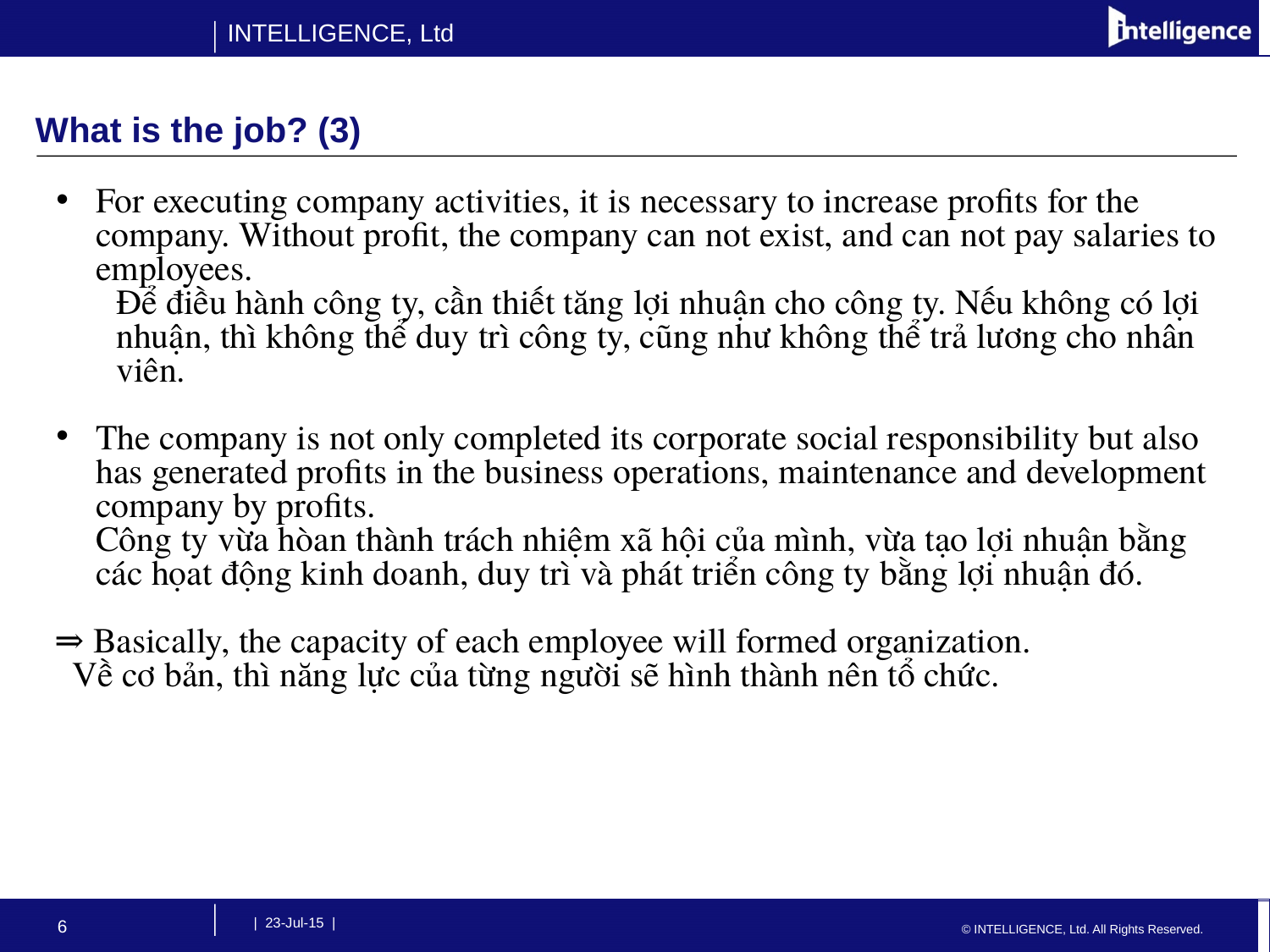

# What is the job? (3)
For executing company activities, it is necessary to increase profits for the company. Without profit, the company can not exist, and can not pay salaries to employees.
Để điều hành công ty, cần thiết tăng lợi nhuận cho công ty. Nếu không có lợi nhuận, thì không thể duy trì công ty, cũng như không thể trả lương cho nhân viên.

The company is not only completed its corporate social responsibility but also has generated profits in the business operations, maintenance and development company by profits.
Công ty vừa hòan thành trách nhiệm xã hội của mình, vừa tạo lợi nhuận bằng các họat động kinh doanh, duy trì và phát triển công ty bằng lợi nhuận đó.

⇒ Basically, the capacity of each employee will formed organization.
  Về cơ bản, thì năng lực của từng người sẽ hình thành nên tổ chức.
6
  |  23-Jul-15  |